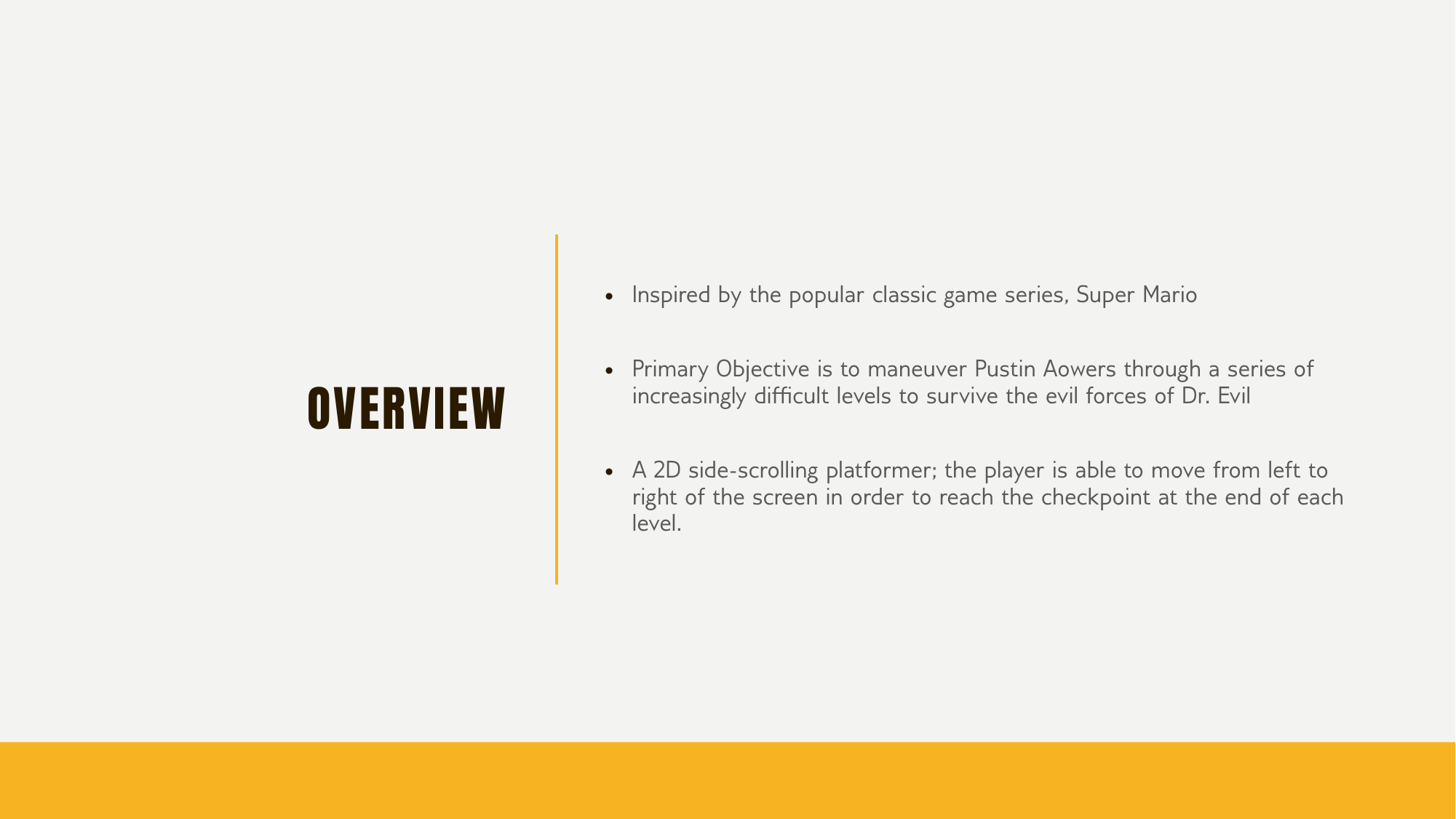

# Overview
Inspired by the popular classic game series, Super Mario

Primary Objective is to maneuver Pustin Aowers through a series of increasingly difficult levels to survive the evil forces of Dr. Evil

A 2D side-scrolling platformer; the player is able to move from left to right of the screen in order to reach the checkpoint at the end of each level.